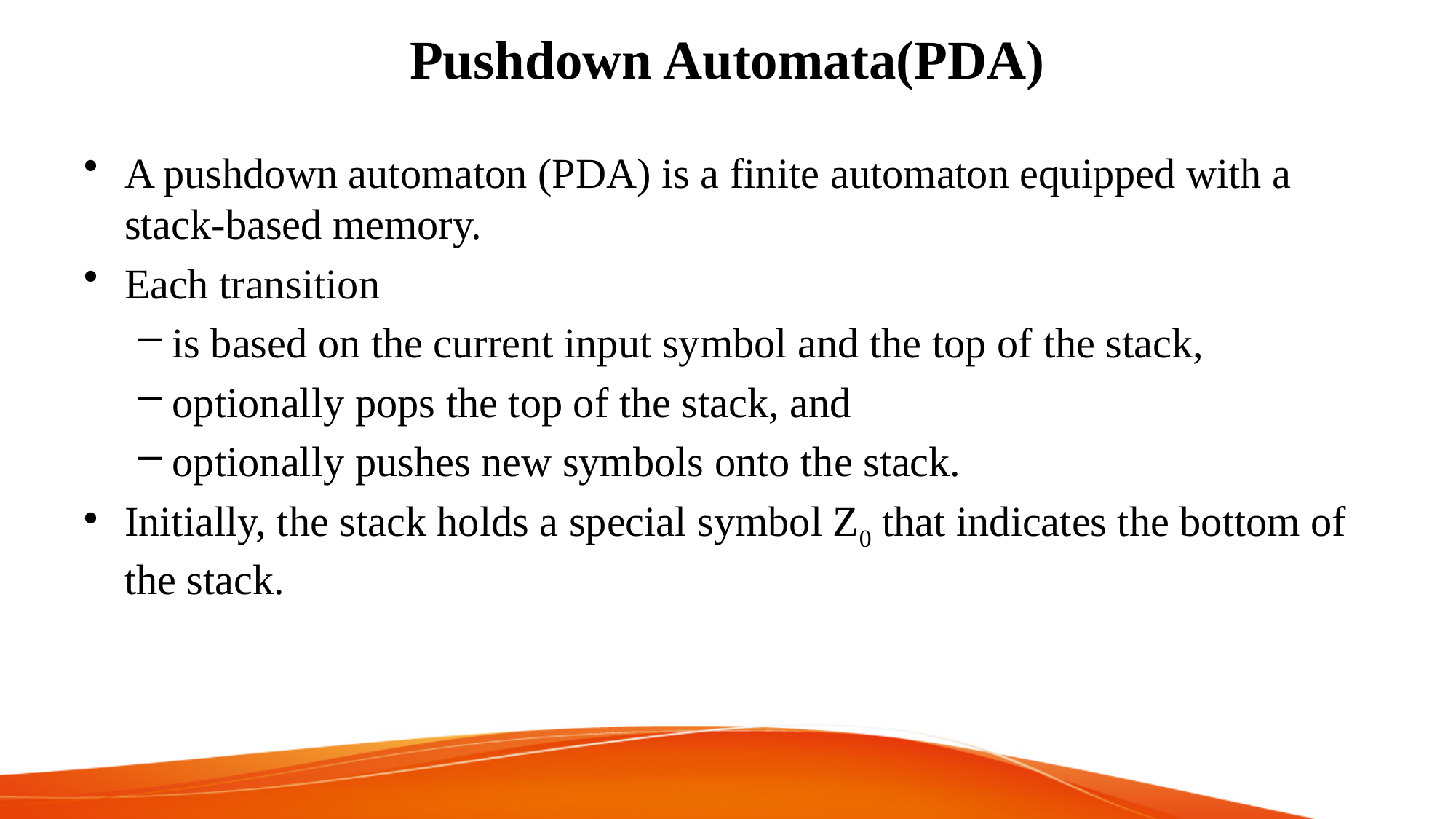

# Pushdown Automata(PDA)
A pushdown automaton (PDA) is a finite automaton equipped with a stack-based memory.
Each transition
is based on the current input symbol and the top of the stack,
optionally pops the top of the stack, and
optionally pushes new symbols onto the stack.
Initially, the stack holds a special symbol Z0 that indicates the bottom of the stack.